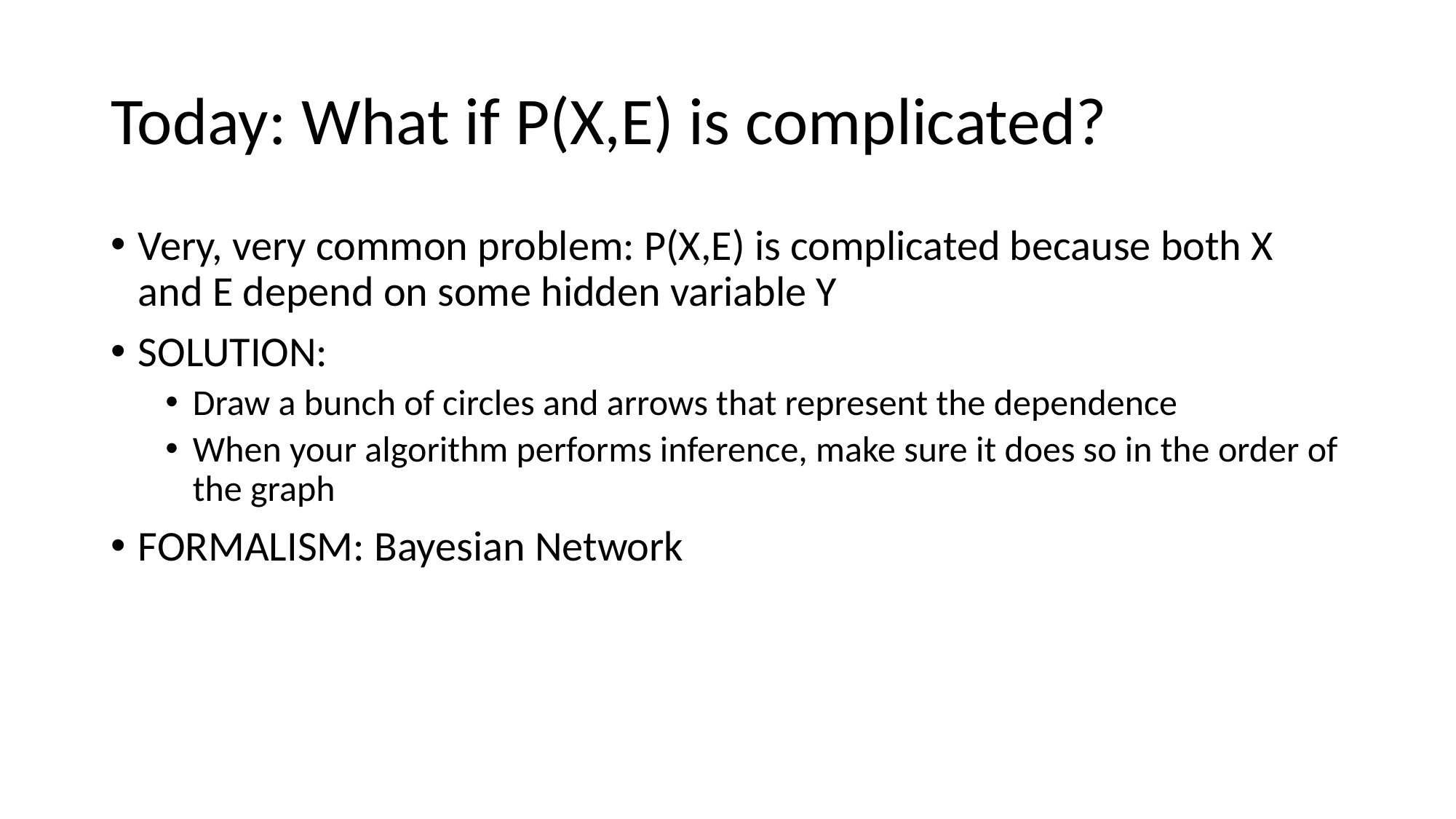

# Today: What if P(X,E) is complicated?
Very, very common problem: P(X,E) is complicated because both X and E depend on some hidden variable Y
SOLUTION:
Draw a bunch of circles and arrows that represent the dependence
When your algorithm performs inference, make sure it does so in the order of the graph
FORMALISM: Bayesian Network